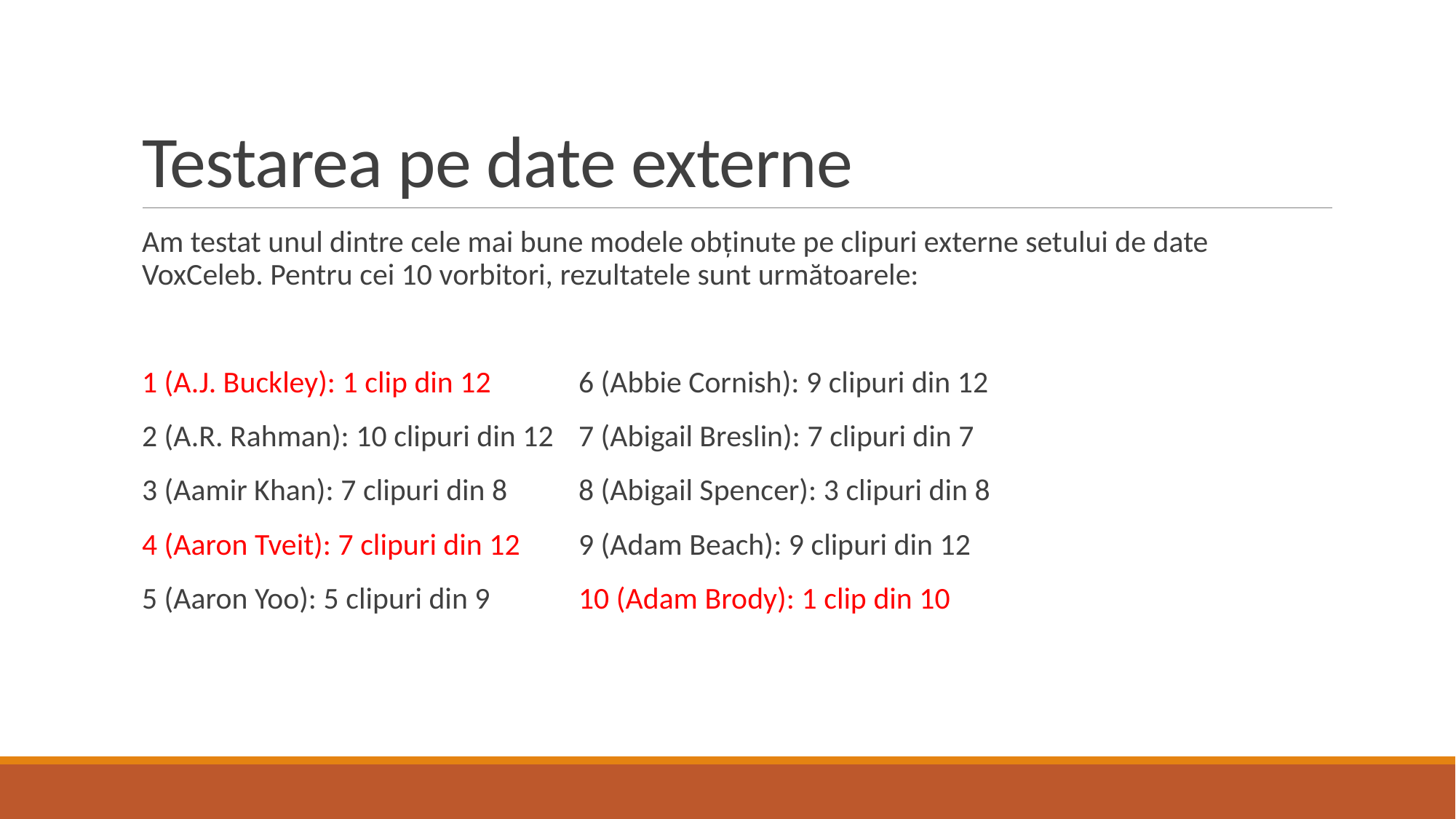

# Testarea pe date externe
Am testat unul dintre cele mai bune modele obținute pe clipuri externe setului de date VoxCeleb. Pentru cei 10 vorbitori, rezultatele sunt următoarele:

1 (A.J. Buckley): 1 clip din 12	6 (Abbie Cornish): 9 clipuri din 12
2 (A.R. Rahman): 10 clipuri din 12	7 (Abigail Breslin): 7 clipuri din 7
3 (Aamir Khan): 7 clipuri din 8	8 (Abigail Spencer): 3 clipuri din 8
4 (Aaron Tveit): 7 clipuri din 12	9 (Adam Beach): 9 clipuri din 12
5 (Aaron Yoo): 5 clipuri din 9	10 (Adam Brody): 1 clip din 10